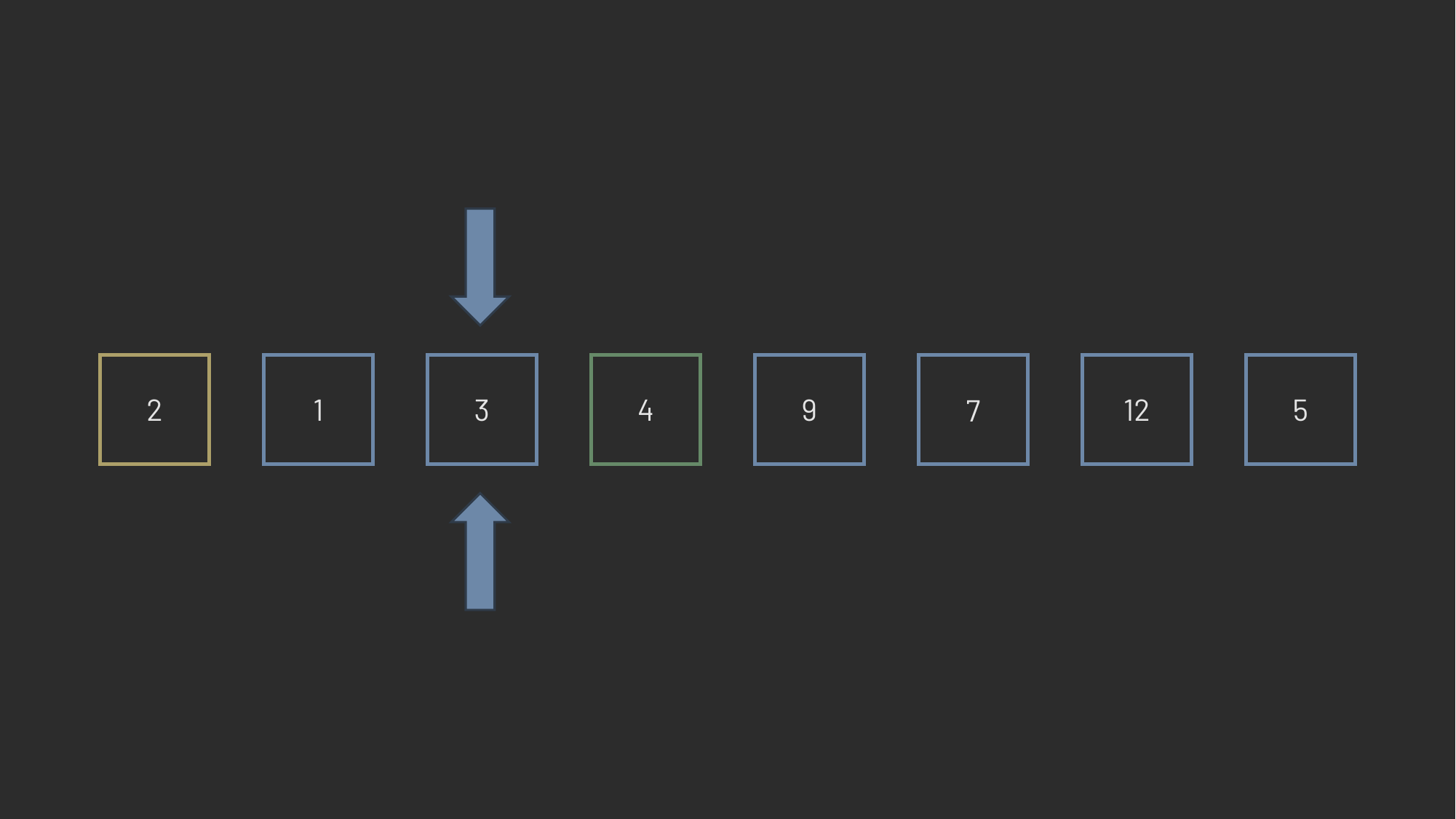

2
1
3
4
9
12
5
7